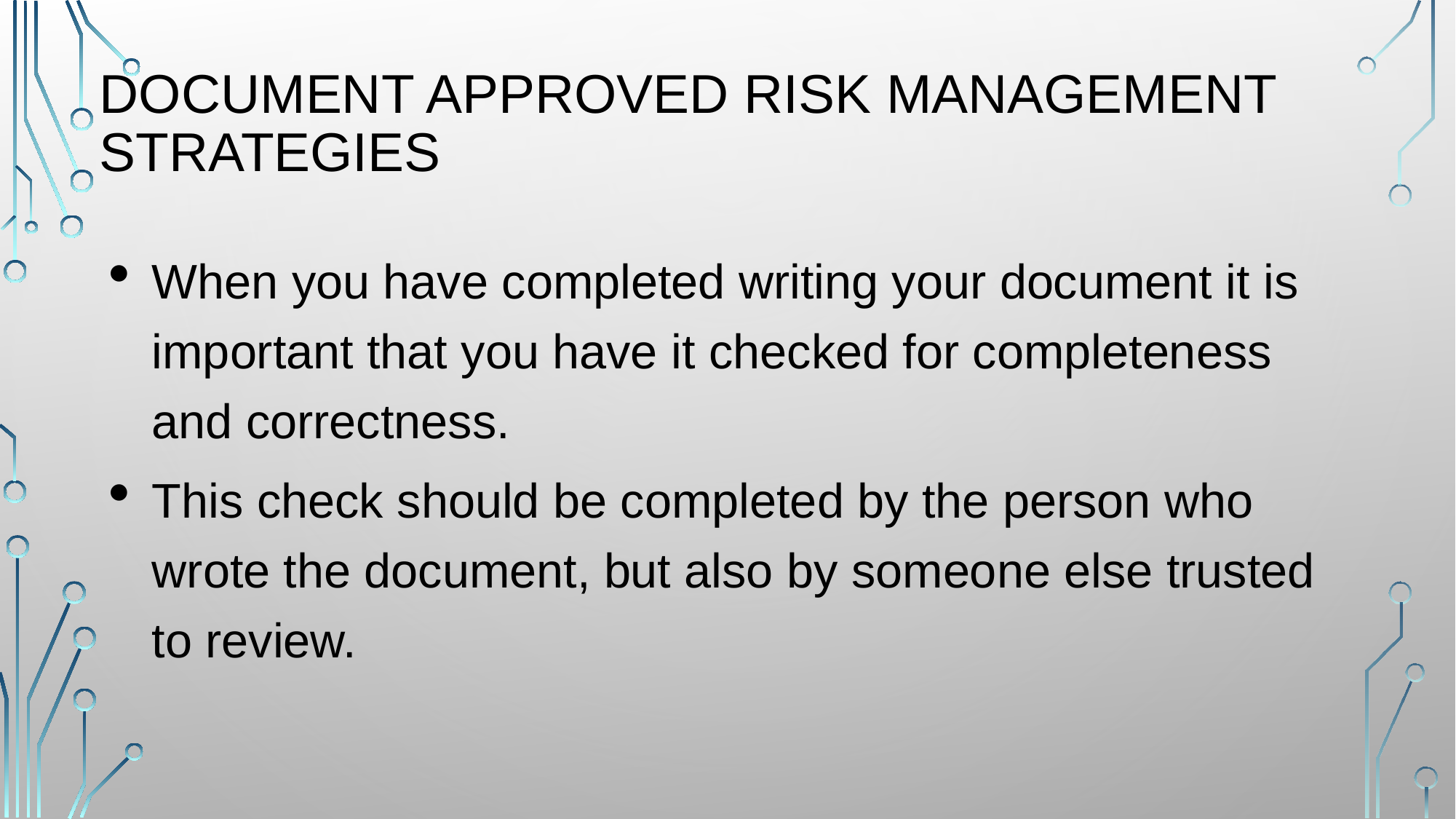

# Document approved risk management strategies
When you have completed writing your document it is important that you have it checked for completeness and correctness.
This check should be completed by the person who wrote the document, but also by someone else trusted to review.